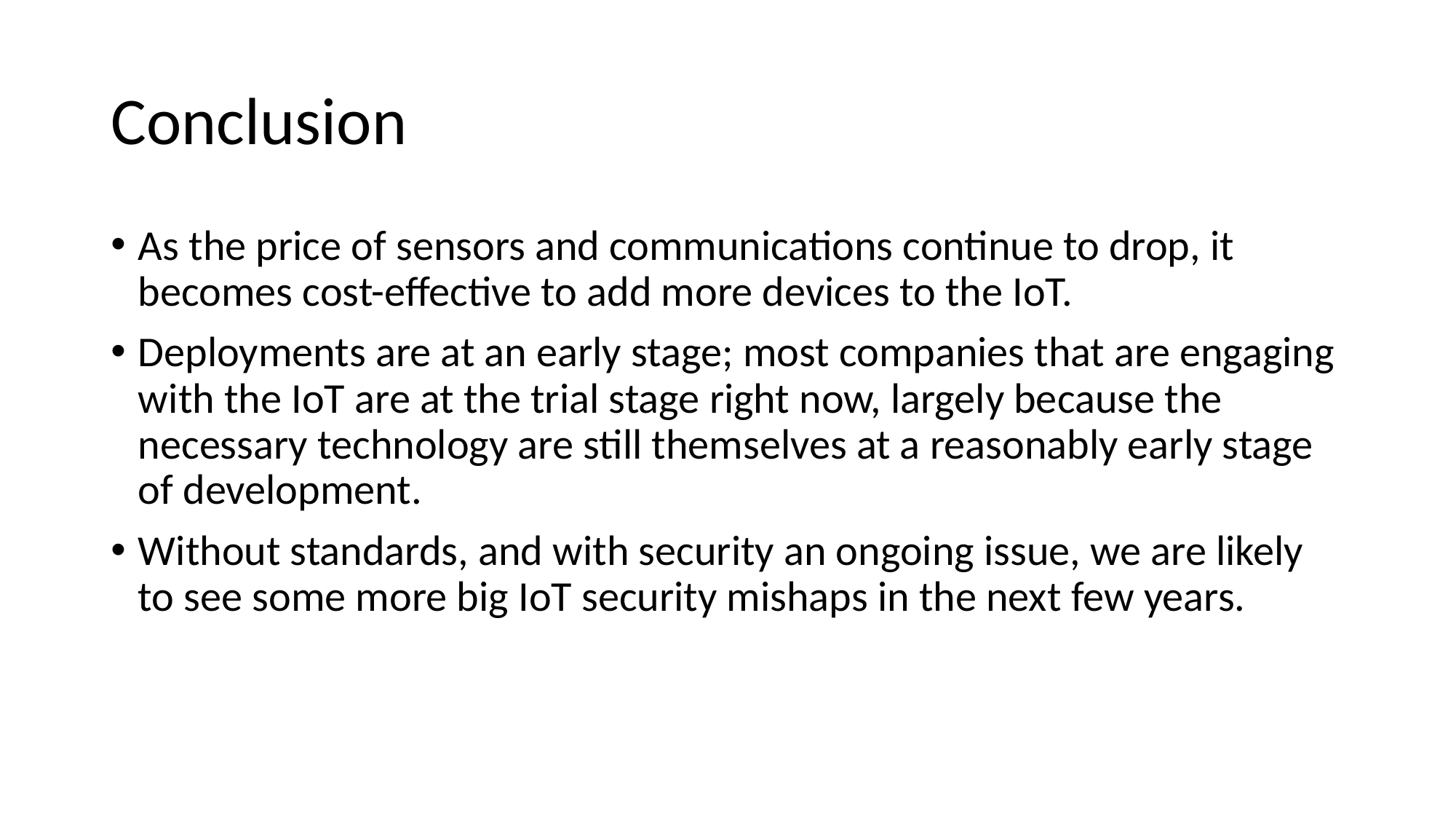

# Conclusion
As the price of sensors and communications continue to drop, it becomes cost-effective to add more devices to the IoT.
Deployments are at an early stage; most companies that are engaging with the IoT are at the trial stage right now, largely because the necessary technology are still themselves at a reasonably early stage of development.
Without standards, and with security an ongoing issue, we are likely to see some more big IoT security mishaps in the next few years.